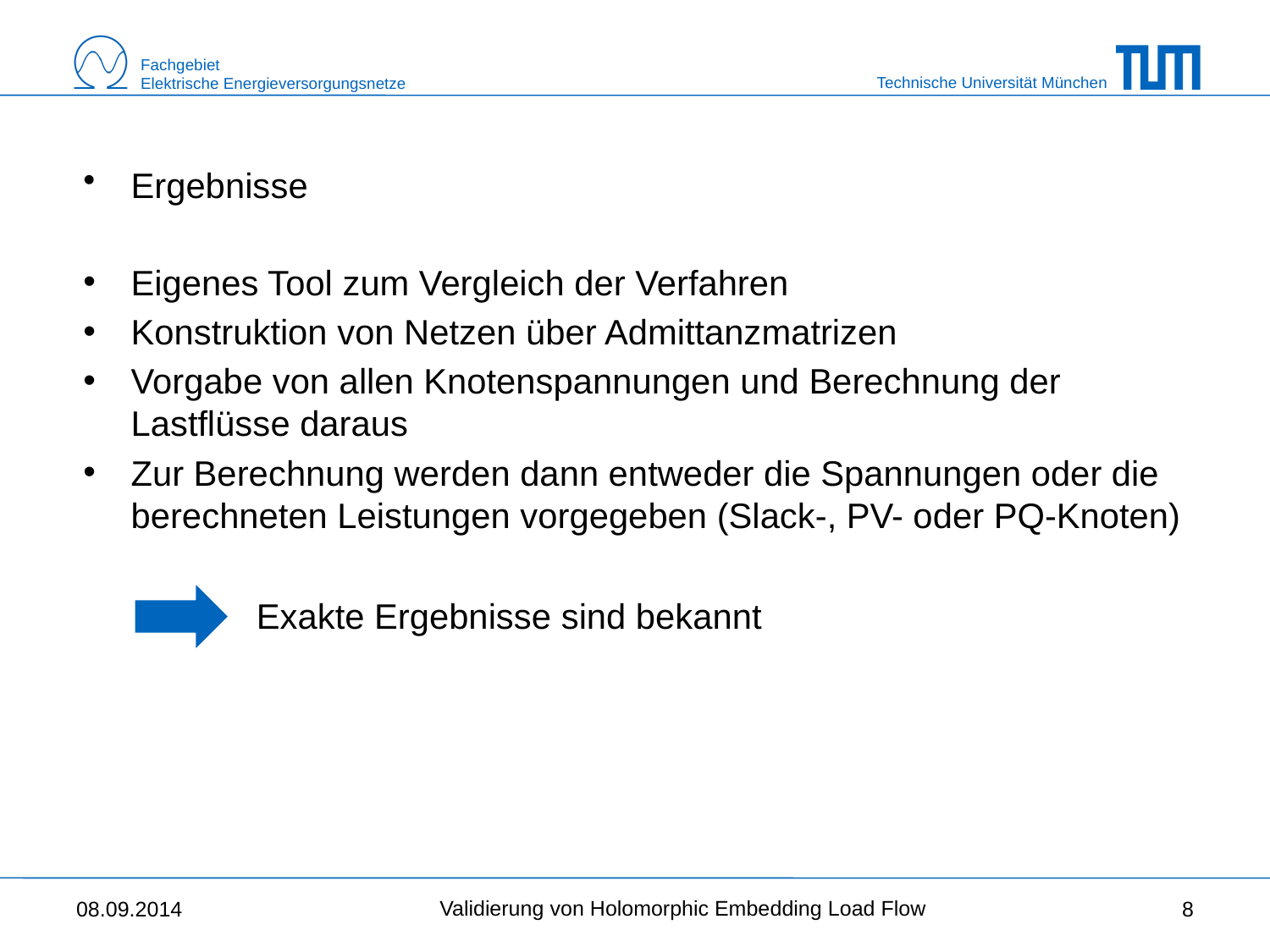

Ergebnisse
Eigenes Tool zum Vergleich der Verfahren
Konstruktion von Netzen über Admittanzmatrizen
Vorgabe von allen Knotenspannungen und Berechnung der Lastflüsse daraus
Zur Berechnung werden dann entweder die Spannungen oder die berechneten Leistungen vorgegeben (Slack-, PV- oder PQ-Knoten)

Exakte Ergebnisse sind bekannt
Validierung von Holomorphic Embedding Load Flow

08.09.2014
8